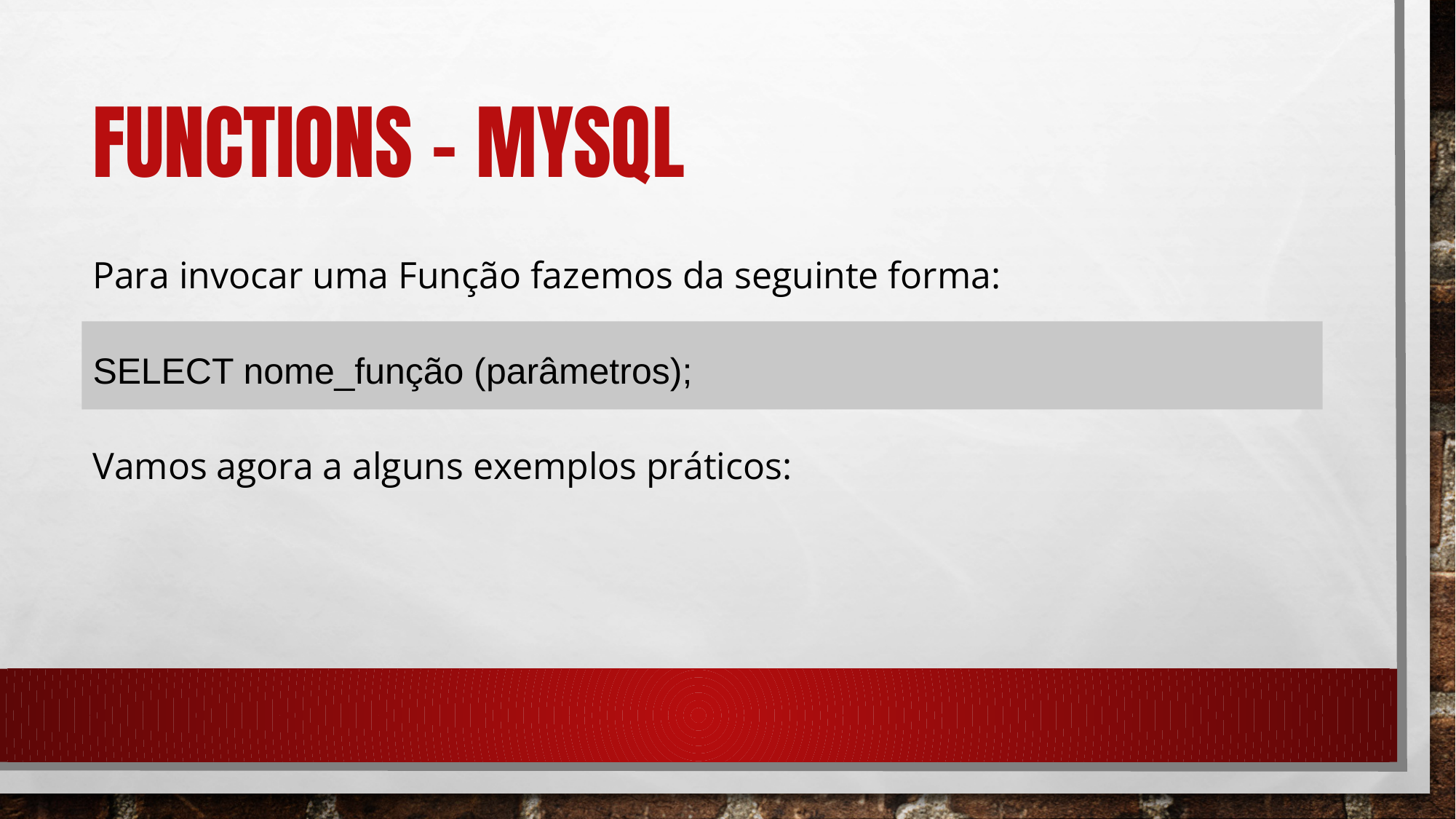

# FUNCTIONS – mysql
Para invocar uma Função fazemos da seguinte forma:
SELECT nome_função (parâmetros);
Vamos agora a alguns exemplos práticos: